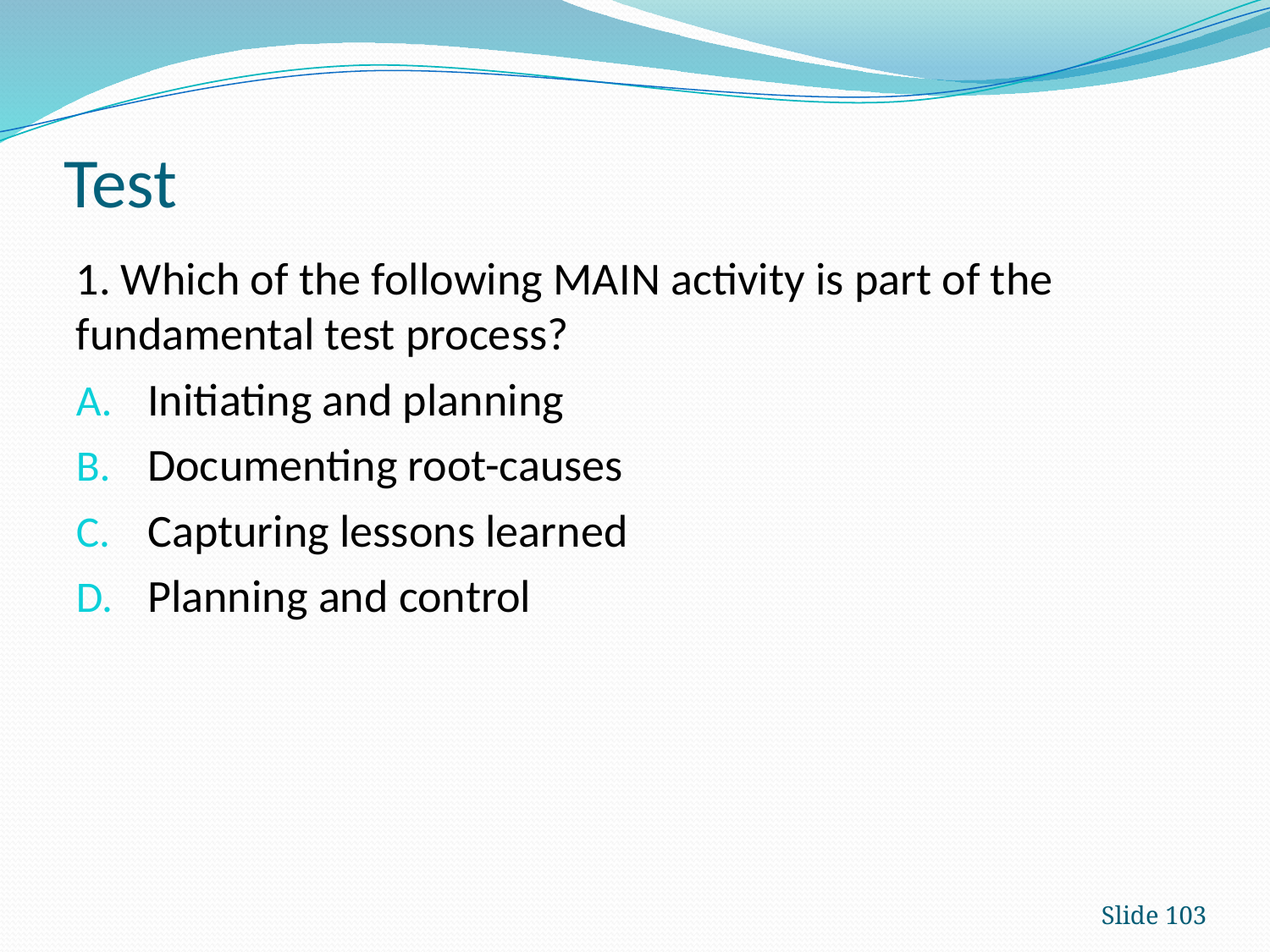

# Test
1. Which of the following MAIN activity is part of the fundamental test process?
Initiating and planning
Documenting root-causes
Capturing lessons learned
Planning and control

Slide 103